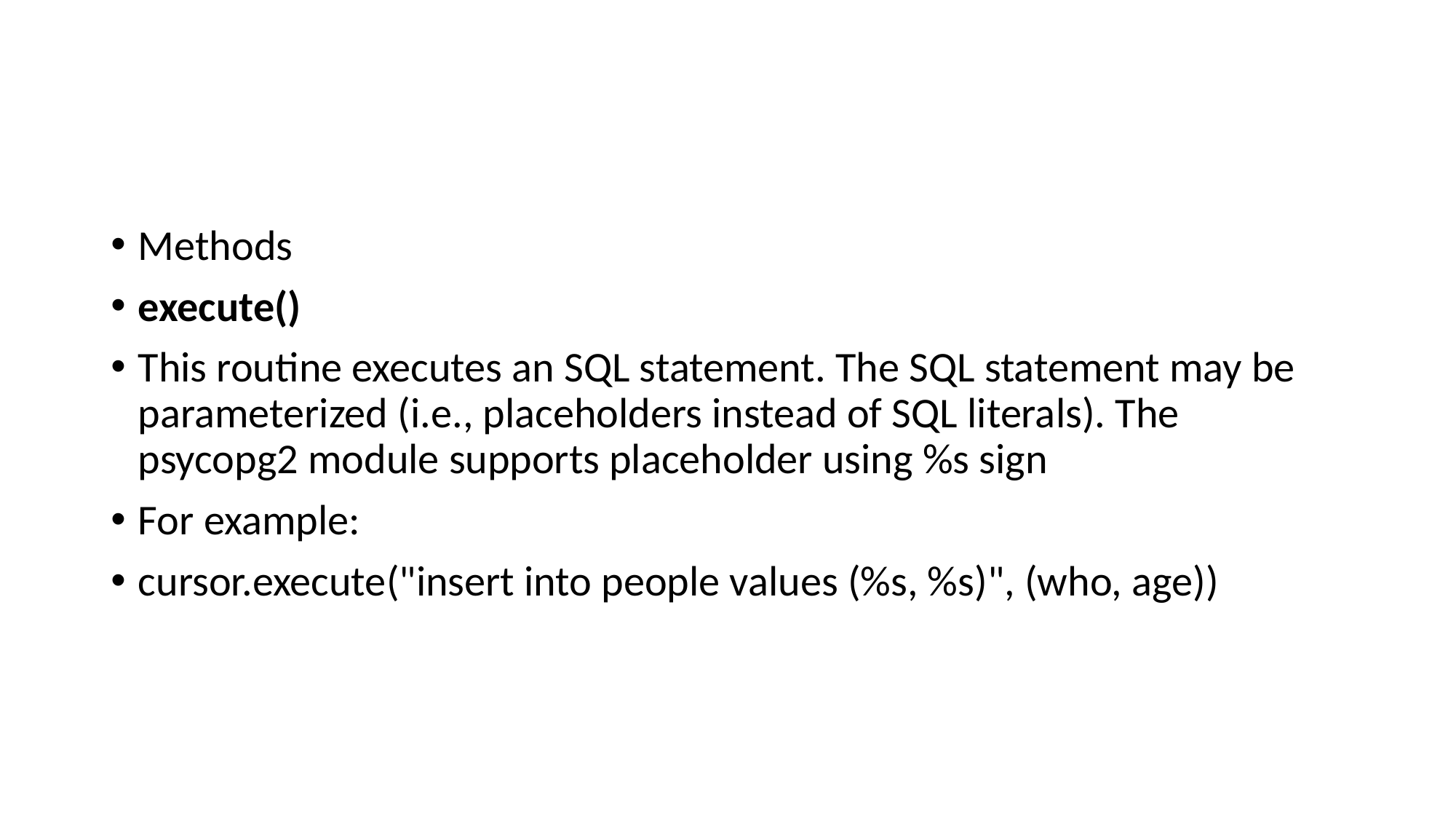

#
Methods
execute()
This routine executes an SQL statement. The SQL statement may be parameterized (i.e., placeholders instead of SQL literals). The psycopg2 module supports placeholder using %s sign
For example:
cursor.execute("insert into people values (%s, %s)", (who, age))